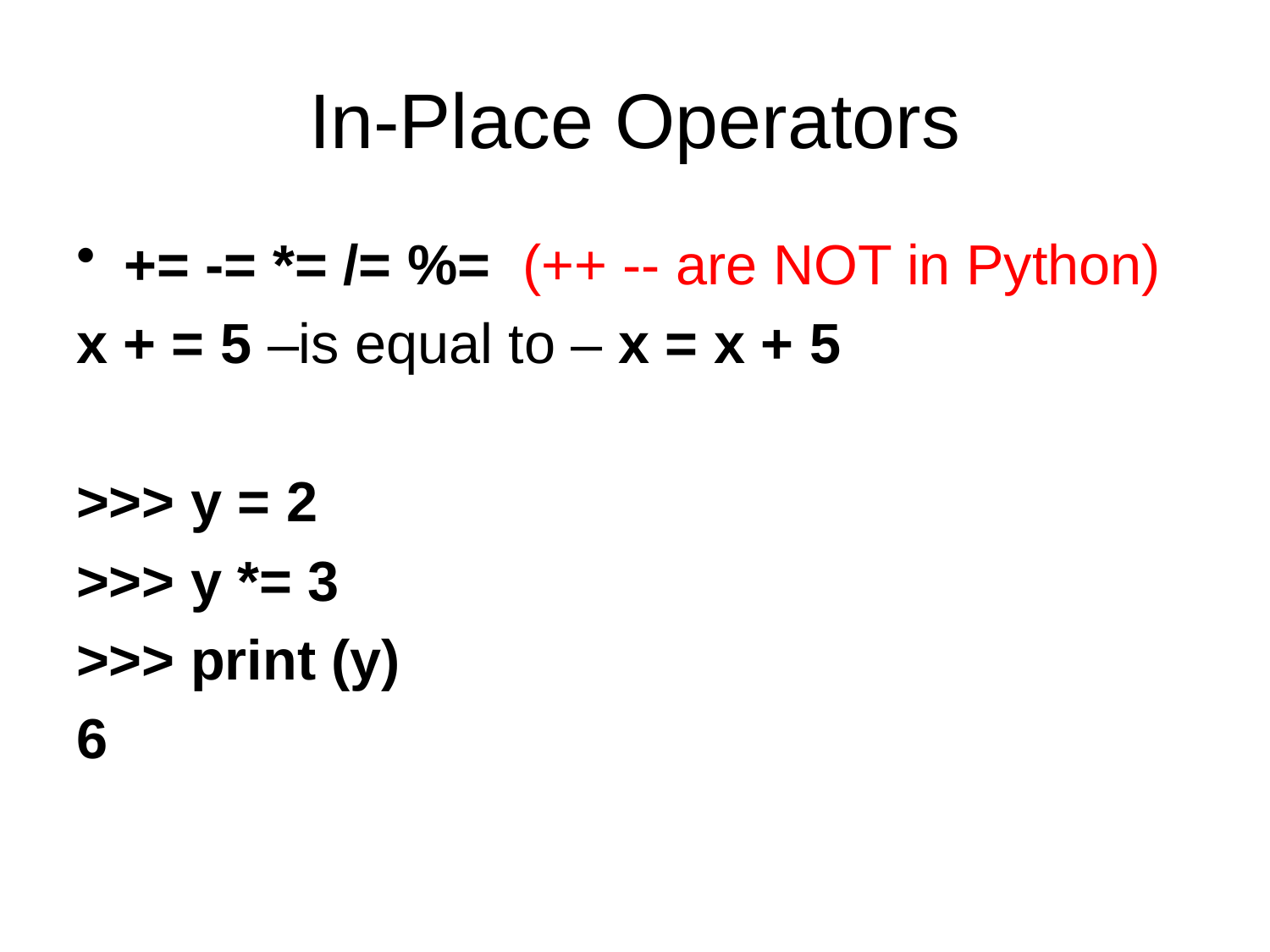

# In-Place Operators
+= -= *= /= %=  (++ -- are NOT in Python)
x + = 5 –is equal to – x = x + 5

>>> y = 2
>>> y *= 3
>>> print (y)
6